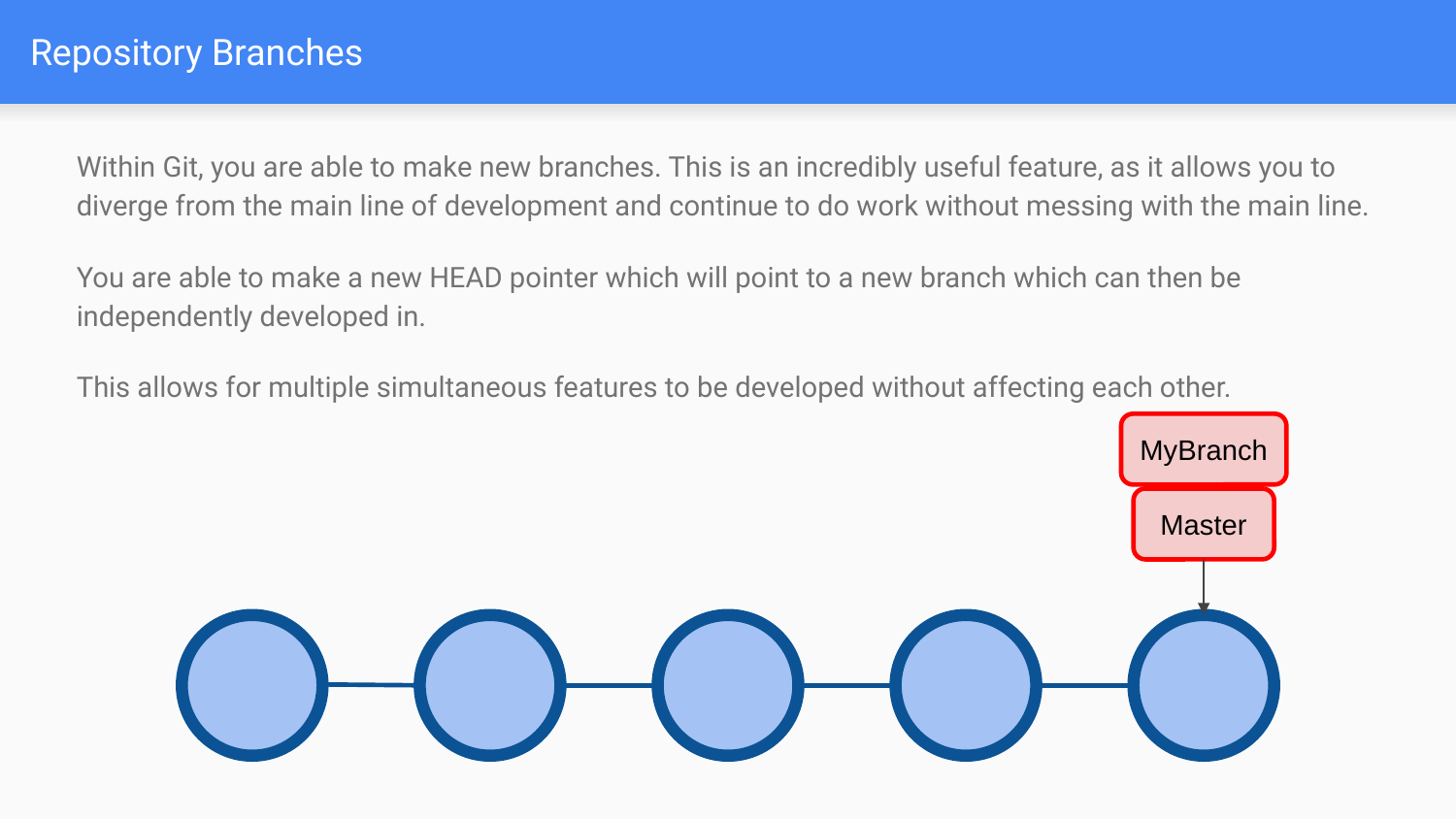

# Repository Branches
Within Git, you are able to make new branches. This is an incredibly useful feature, as it allows you to diverge from the main line of development and continue to do work without messing with the main line.
You are able to make a new HEAD pointer which will point to a new branch which can then be independently developed in.
This allows for multiple simultaneous features to be developed without affecting each other.

MyBranch
Master